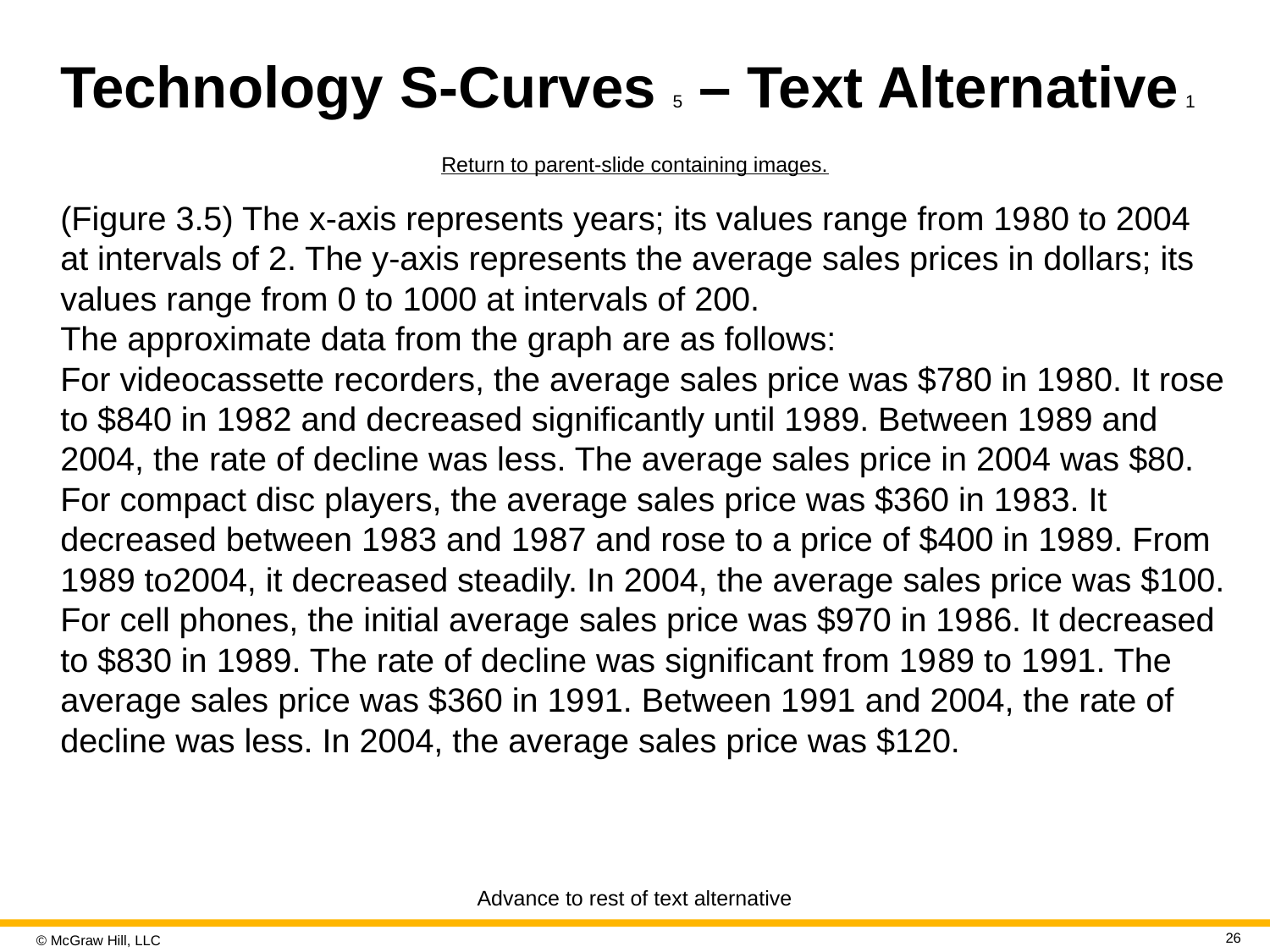

# Technology S-Curves 5 – Text Alternative 1
Return to parent-slide containing images.
(Figure 3.5) The x-axis represents years; its values range from 19 80 to 2004 at intervals of 2. The y-axis represents the average sales prices in dollars; its values range from 0 to 1000 at intervals of 200.
The approximate data from the graph are as follows:
For videocassette recorders, the average sales price was $780 in 19 80. It rose to $840 in 19 82 and decreased significantly until 19 89. Between 19 89 and 2004, the rate of decline was less. The average sales price in 2004 was $80.
For compact disc players, the average sales price was $360 in 19 83. It decreased between 19 83 and 19 87 and rose to a price of $400 in 19 89. From 19 89 to 2004, it decreased steadily. In 2004, the average sales price was $100.
For cell phones, the initial average sales price was $970 in 19 86. It decreased to $830 in 19 89. The rate of decline was significant from 19 89 to 19 91. The average sales price was $360 in 19 91. Between 19 91 and 2004, the rate of decline was less. In 2004, the average sales price was $120.
Advance to rest of text alternative
26